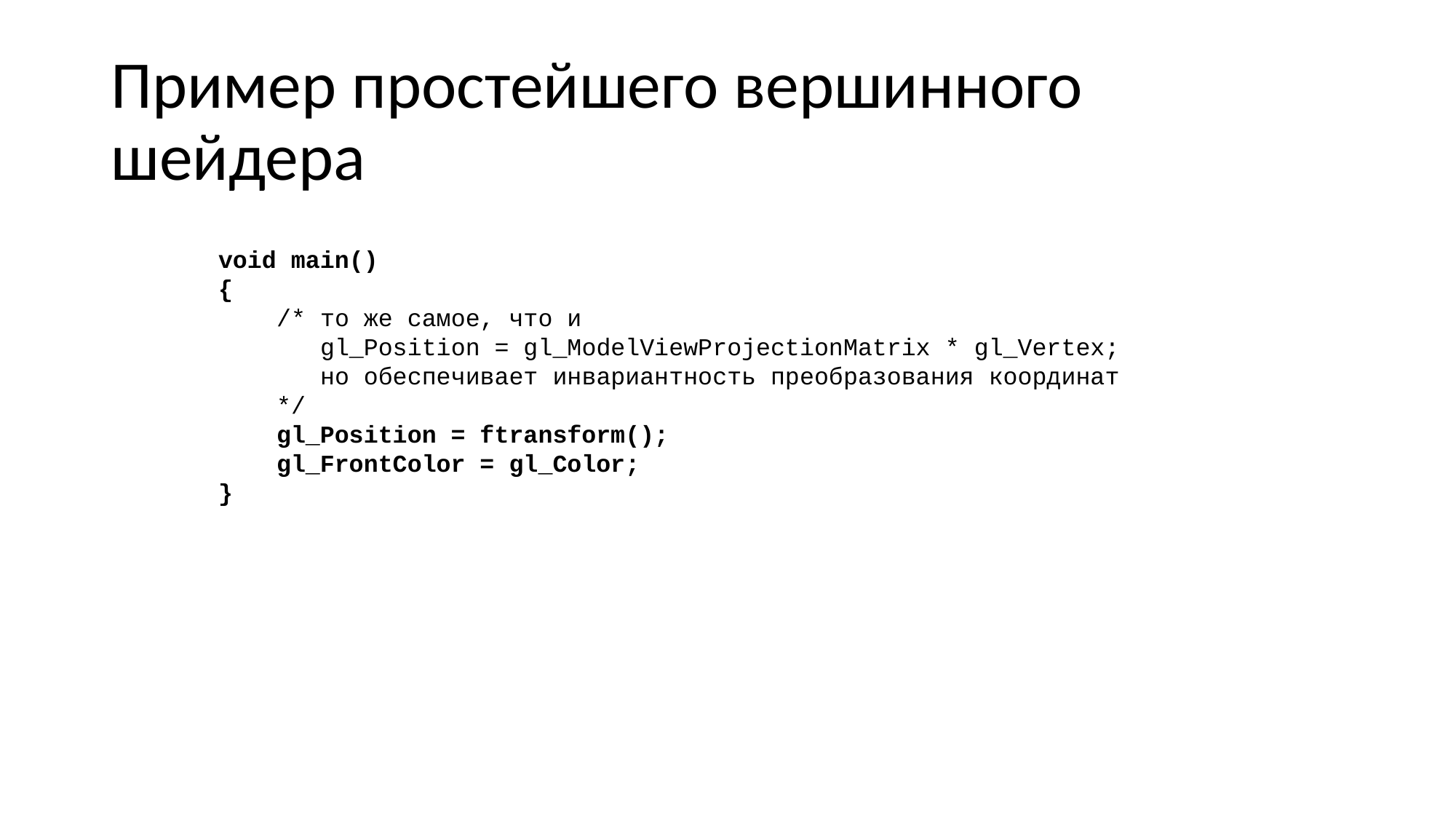

# Пример простейшего вершинного шейдера
void main()
{
    /* то же самое, что и
       gl_Position = gl_ModelViewProjectionMatrix * gl_Vertex;
       но обеспечивает инвариантность преобразования координат
    */
    gl_Position = ftransform();
    gl_FrontColor = gl_Color;
}